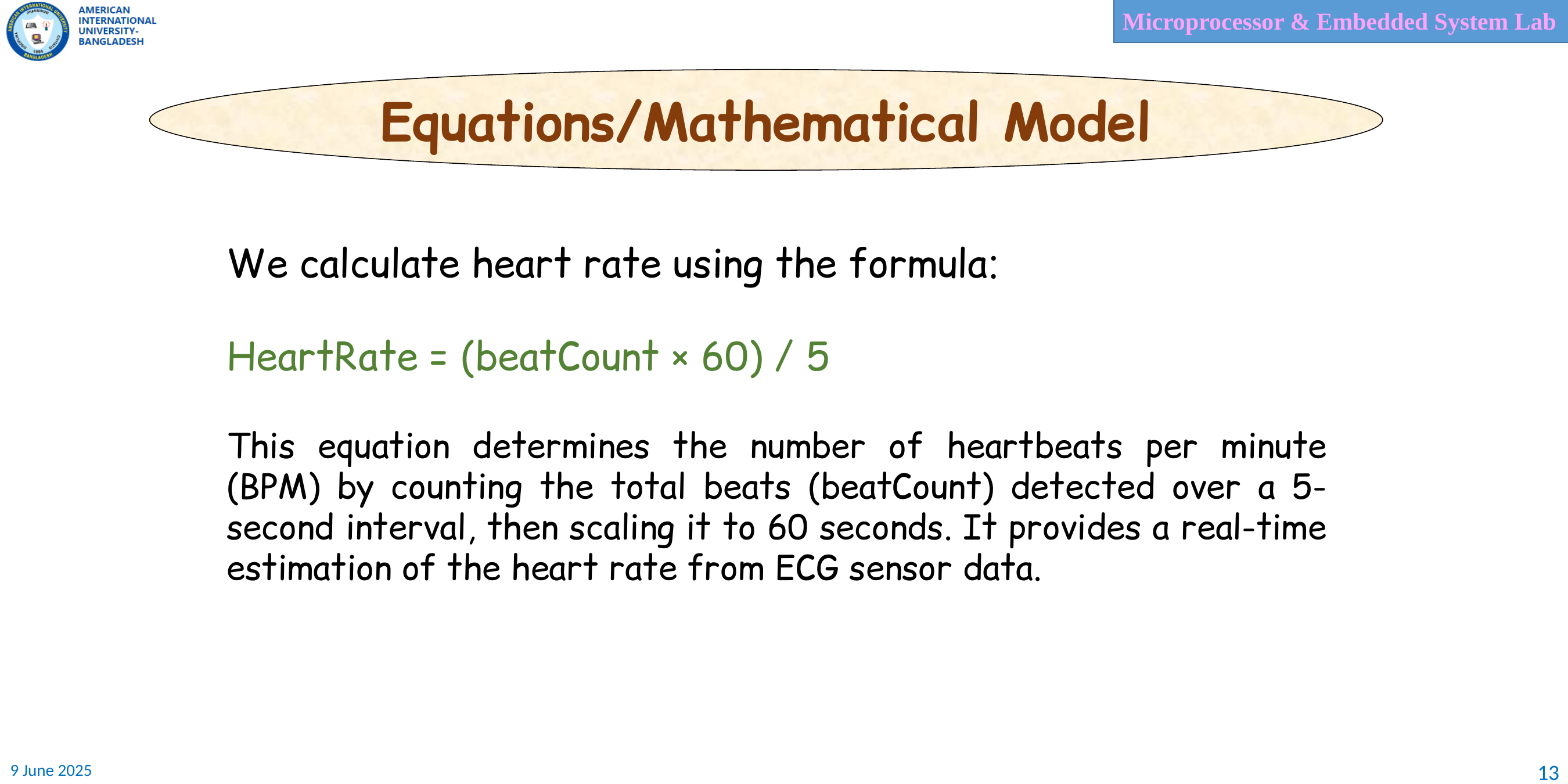

Equations/Mathematical Model
We calculate heart rate using the formula:

HeartRate = (beatCount × 60) / 5

This equation determines the number of heartbeats per minute (BPM) by counting the total beats (beatCount) detected over a 5-second interval, then scaling it to 60 seconds. It provides a real-time estimation of the heart rate from ECG sensor data.

13